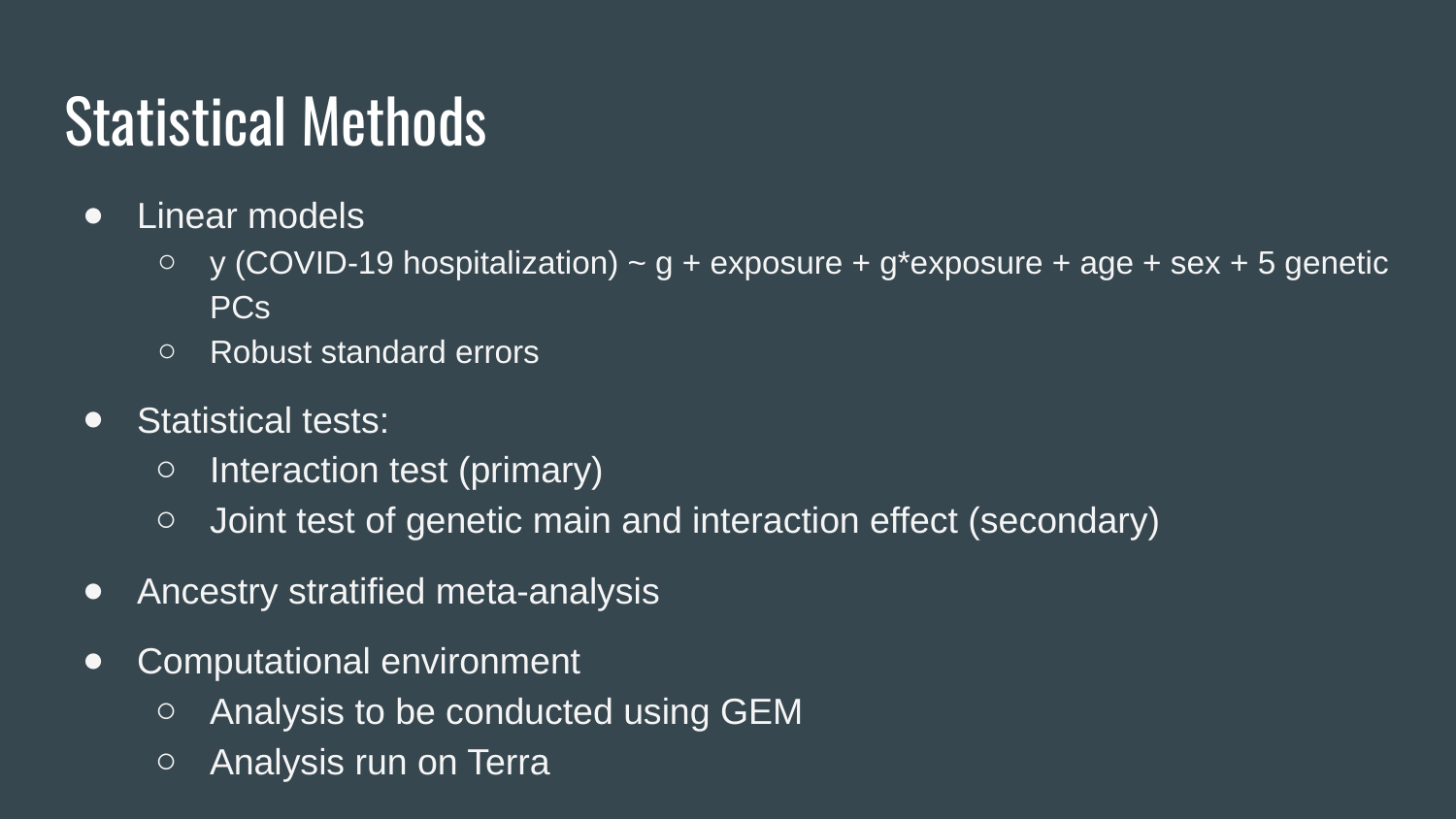

# Statistical Methods
Linear models
y (COVID-19 hospitalization) ~ g + exposure + g*exposure + age + sex + 5 genetic PCs
Robust standard errors
Statistical tests:
Interaction test (primary)
Joint test of genetic main and interaction effect (secondary)
Ancestry stratified meta-analysis
Computational environment
Analysis to be conducted using GEM
Analysis run on Terra